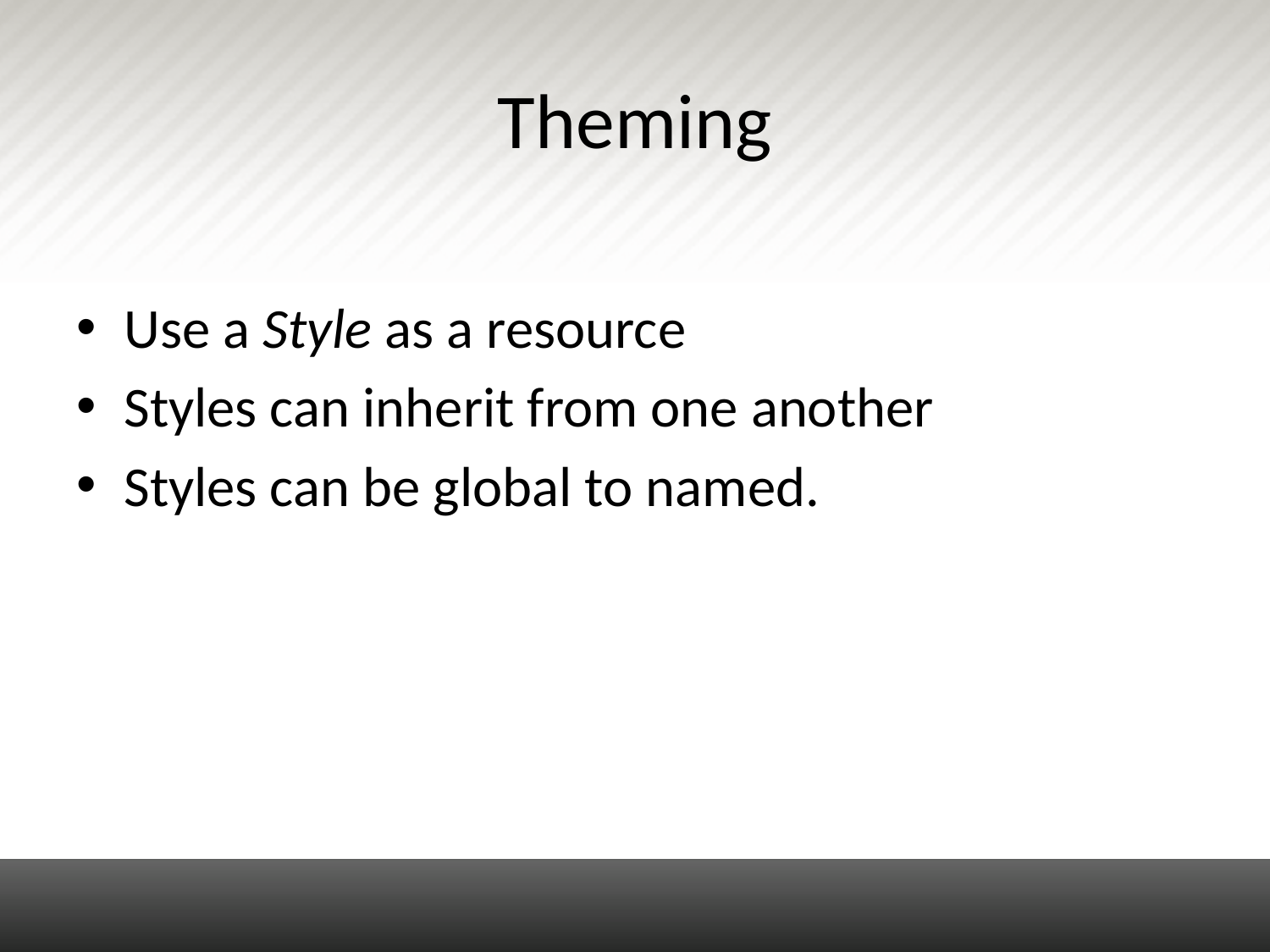

# Theming
Use a Style as a resource
Styles can inherit from one another
Styles can be global to named.